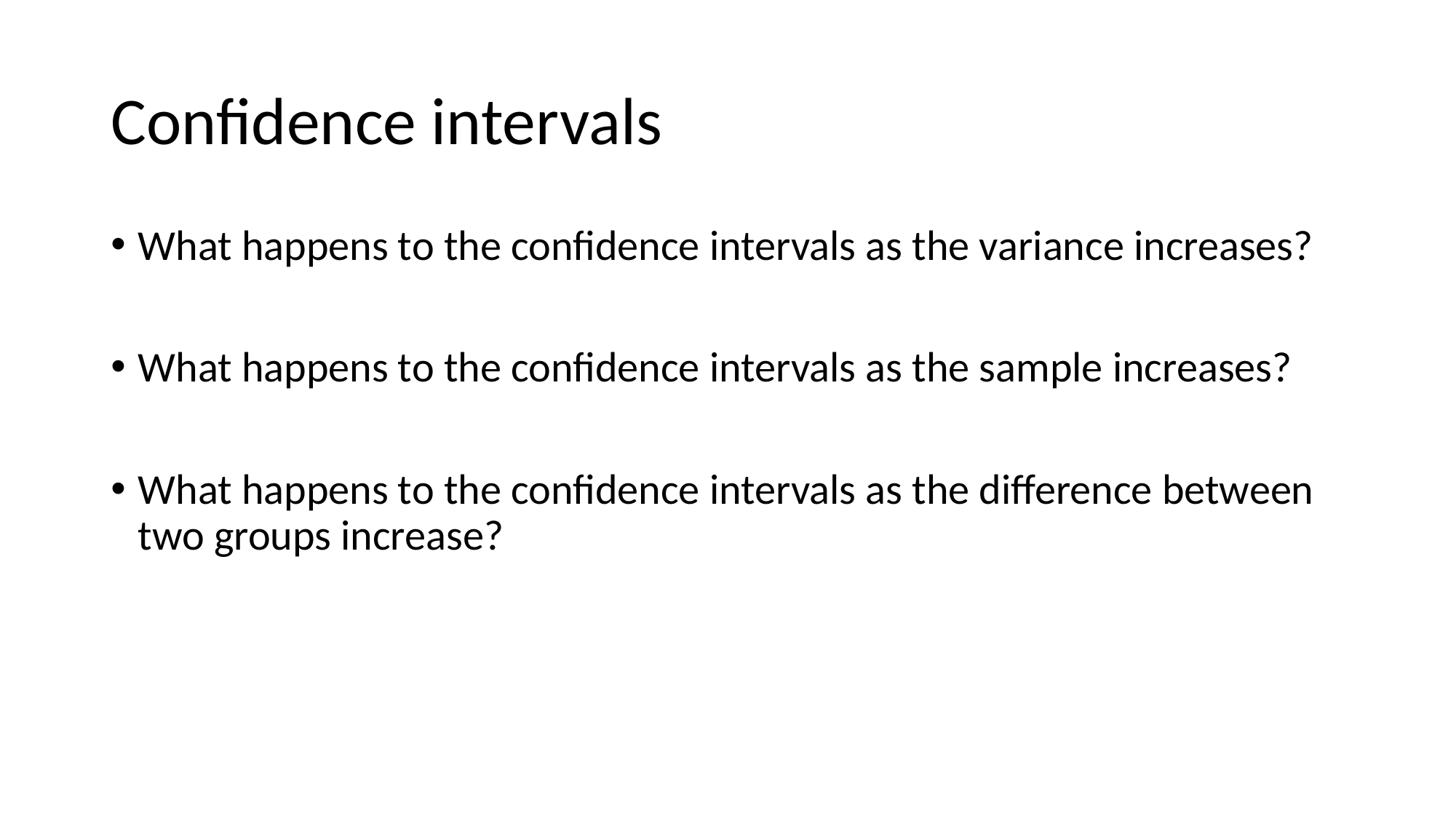

# Confidence intervals
What happens to the confidence intervals as the variance increases?

What happens to the confidence intervals as the sample increases?

What happens to the confidence intervals as the difference between two groups increase?